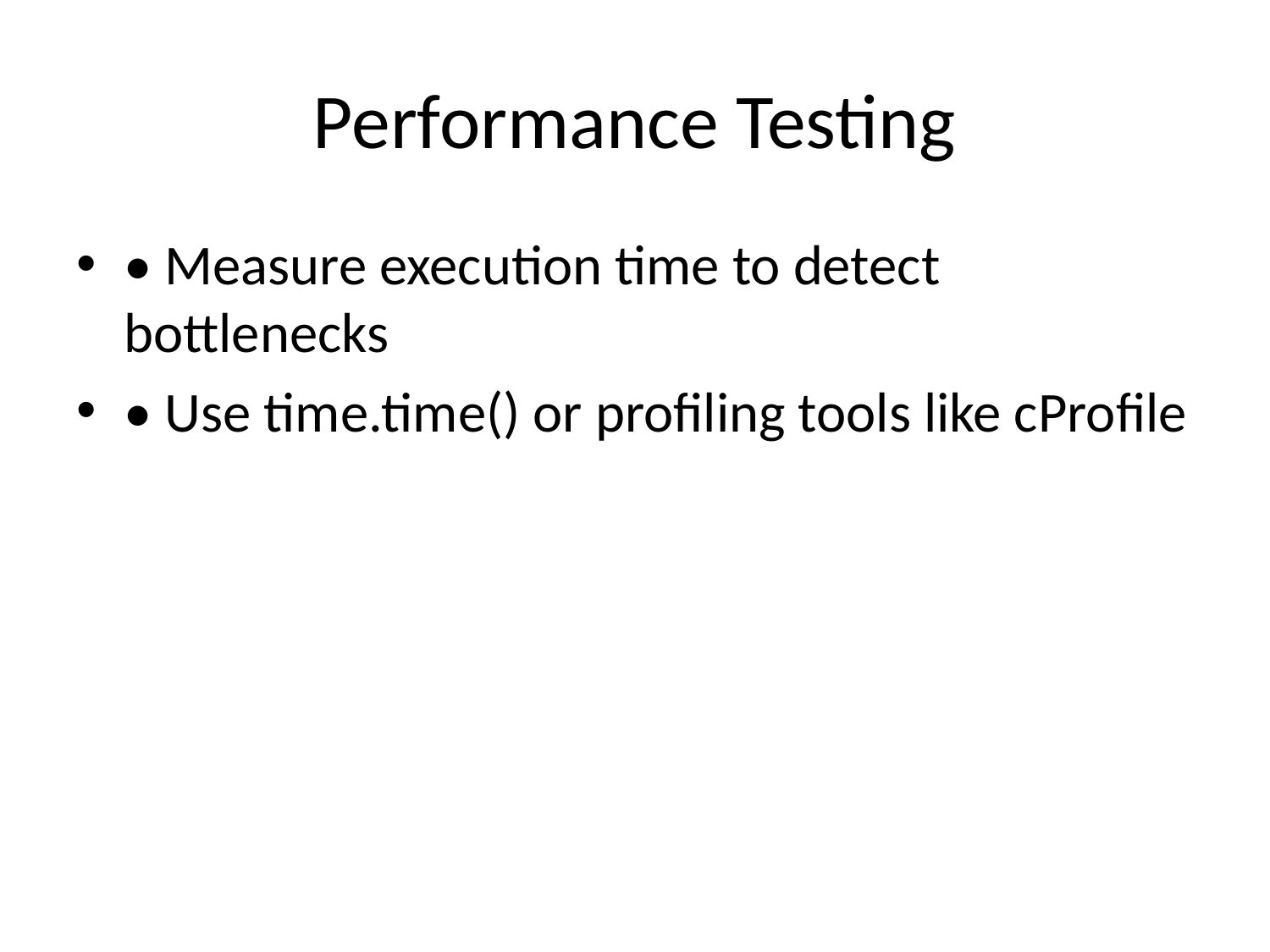

# Performance Testing
• Measure execution time to detect bottlenecks
• Use time.time() or profiling tools like cProfile